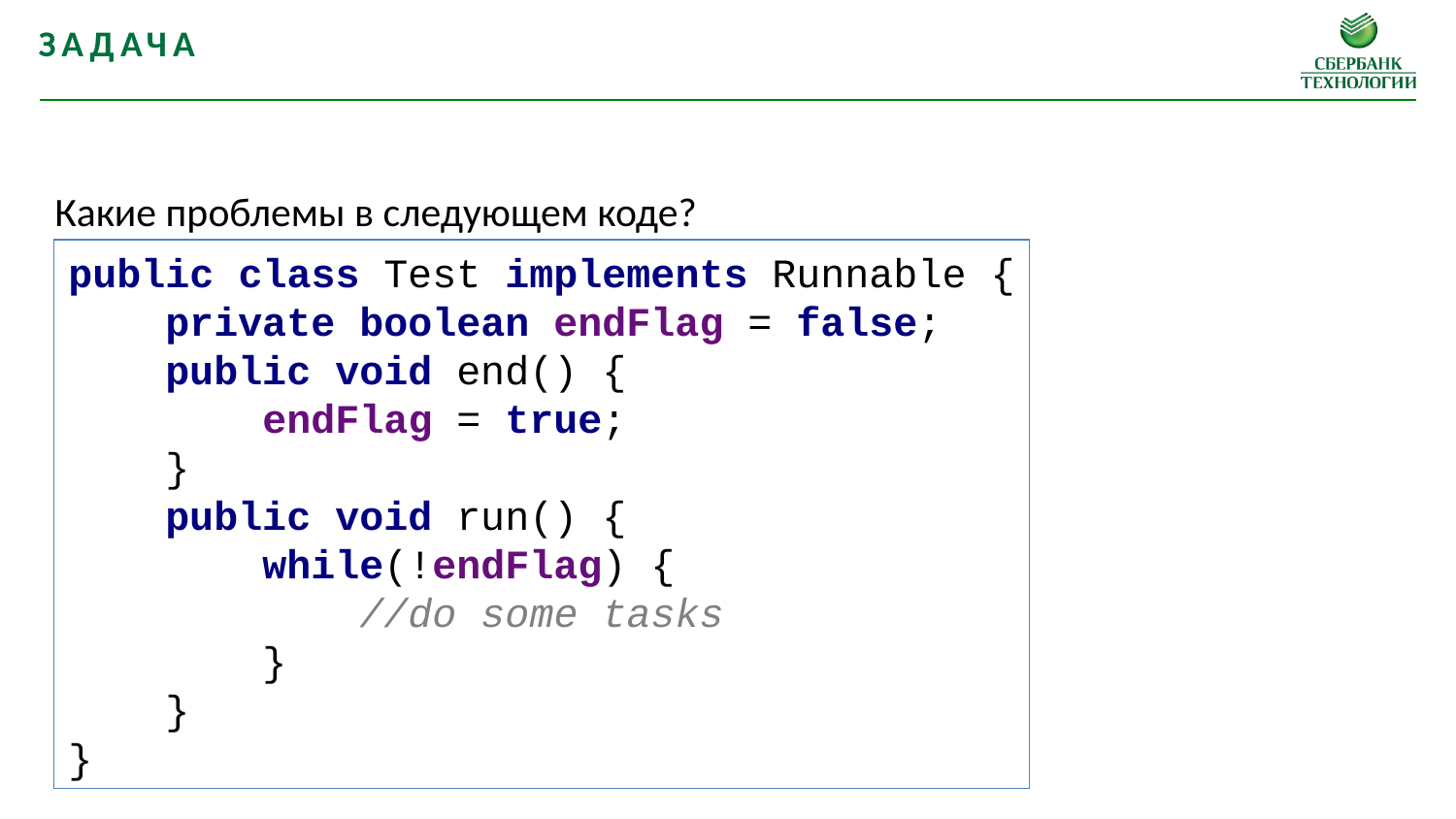

задача
Какие проблемы в следующем коде?

public class Test implements Runnable {
    private boolean endFlag = false;
    public void end() {
        endFlag = true;
    }
    public void run() {
        while(!endFlag) {
            //do some tasks
        }
    }
}